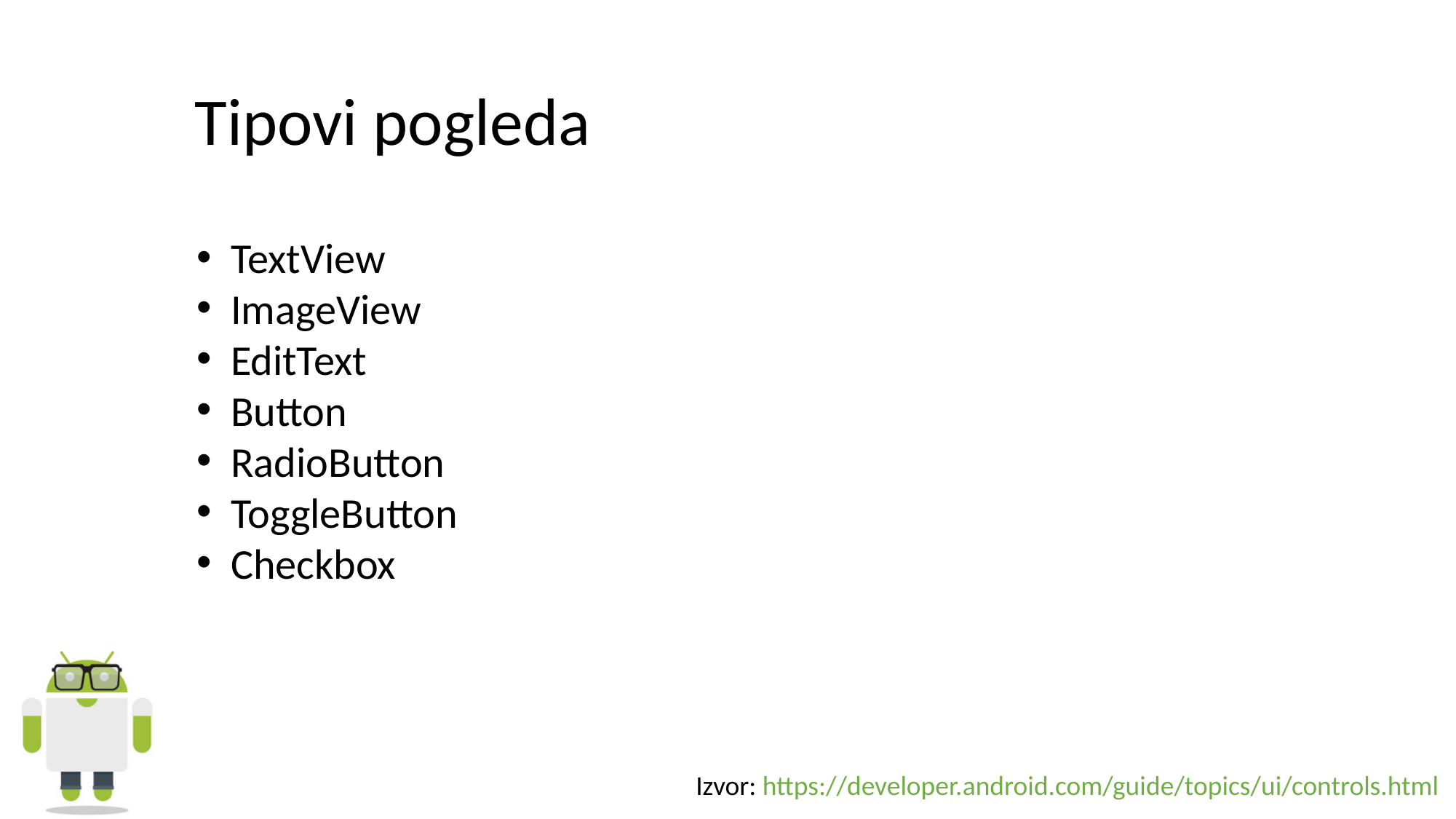

# Tipovi pogleda
TextView
ImageView
EditText
Button
RadioButton
ToggleButton
Checkbox
Izvor: https://developer.android.com/guide/topics/ui/controls.html